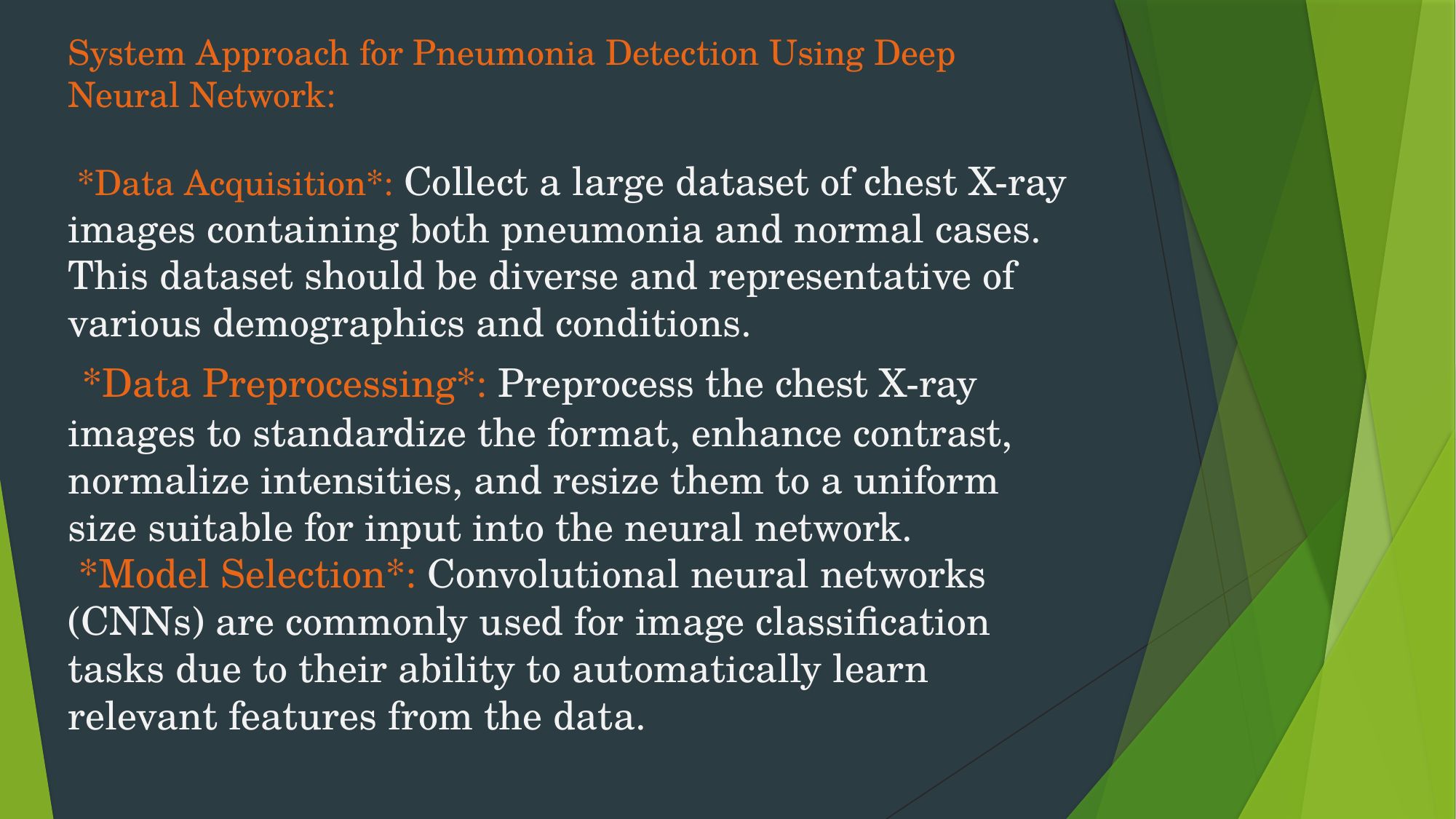

# System Approach for Pneumonia Detection Using Deep Neural Network: *Data Acquisition*: Collect a large dataset of chest X-ray images containing both pneumonia and normal cases. This dataset should be diverse and representative of various demographics and conditions. *Data Preprocessing*: Preprocess the chest X-ray images to standardize the format, enhance contrast, normalize intensities, and resize them to a uniform size suitable for input into the neural network. *Model Selection*: Convolutional neural networks (CNNs) are commonly used for image classification tasks due to their ability to automatically learn relevant features from the data.